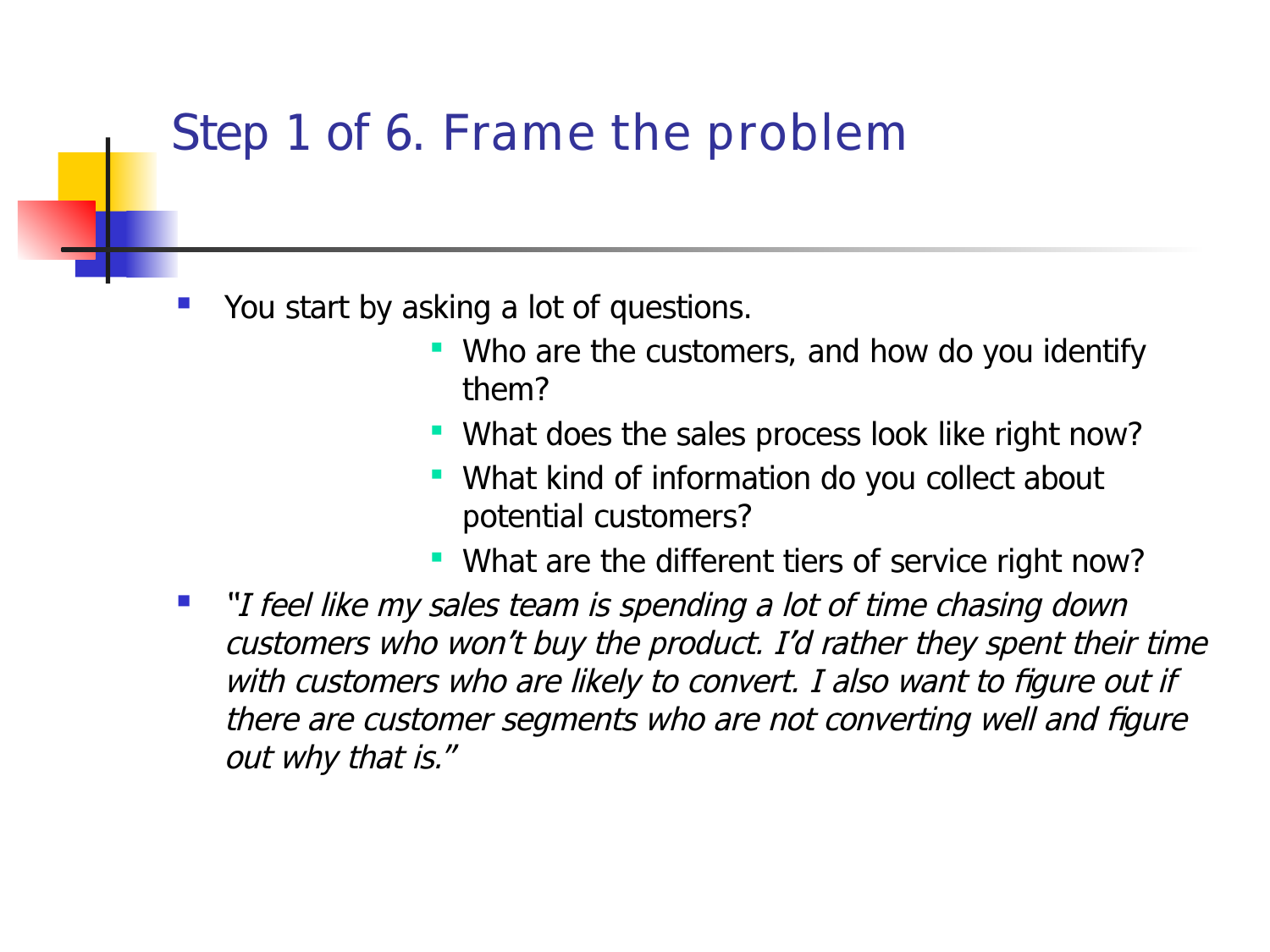

# Step 1 of 6. Frame the problem
You start by asking a lot of questions.
Who are the customers, and how do you identify them?
What does the sales process look like right now?
What kind of information do you collect about potential customers?
What are the different tiers of service right now?
“I feel like my sales team is spending a lot of time chasing down customers who won’t buy the product. I’d rather they spent their time with customers who are likely to convert. I also want to figure out if there are customer segments who are not converting well and figure out why that is.”